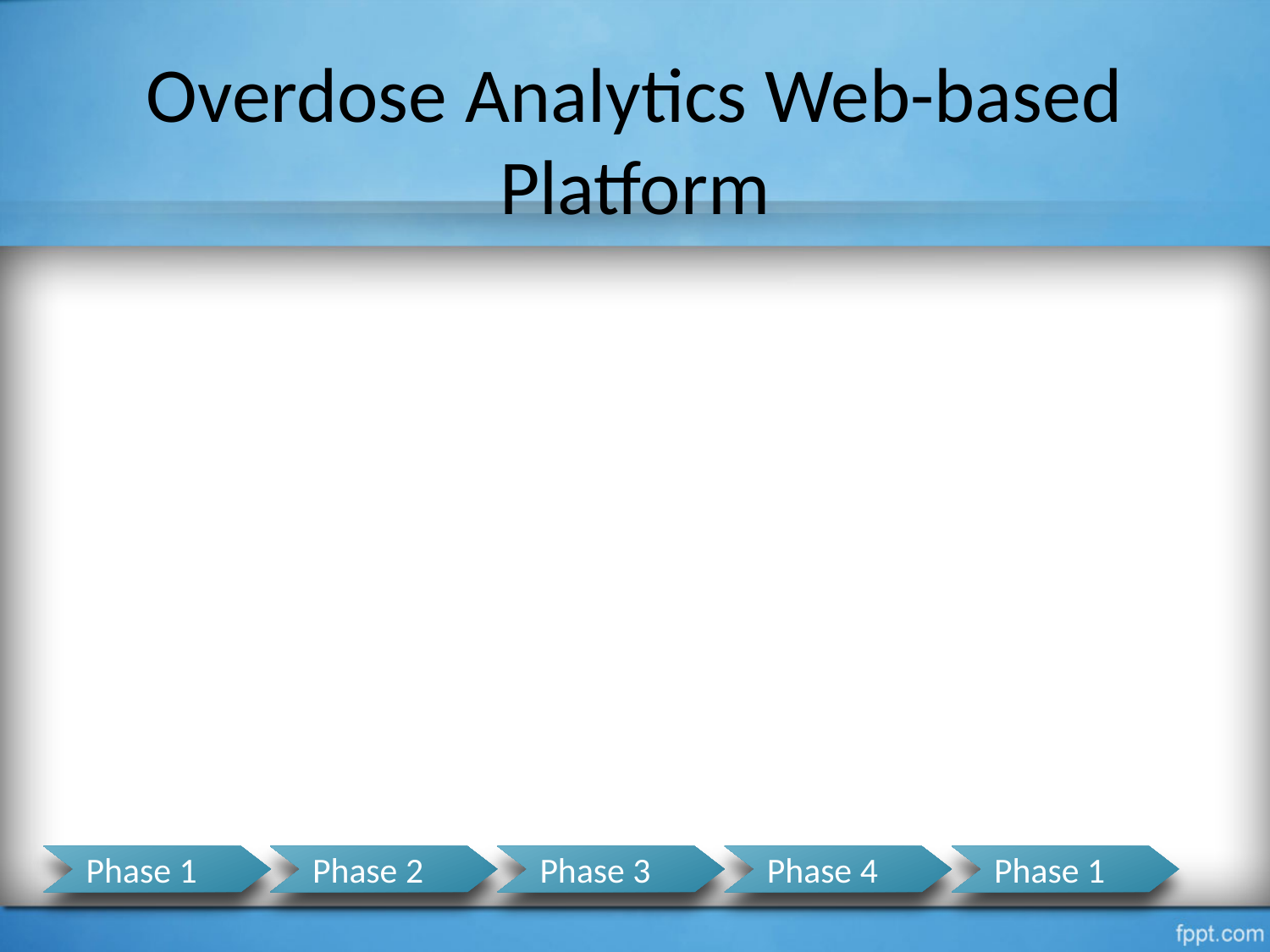

Overdose Analytics Web-based Platform
Phase 1
Phase 2
Phase 3
Phase 4
Phase 1